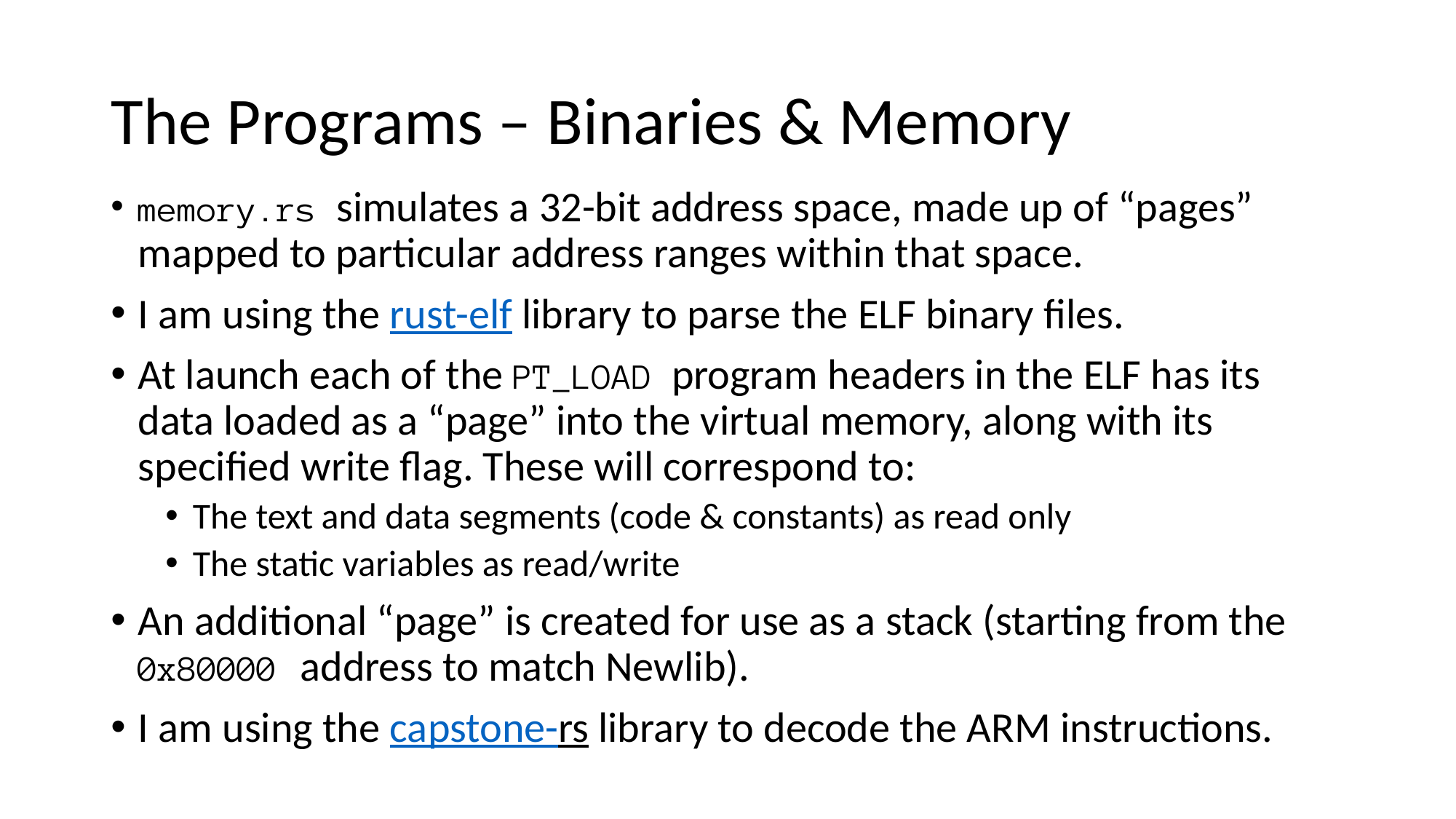

# The Programs – Binaries & Memory
memory.rs simulates a 32-bit address space, made up of “pages” mapped to particular address ranges within that space.
I am using the rust-elf library to parse the ELF binary files.
At launch each of the PT_LOAD program headers in the ELF has its data loaded as a “page” into the virtual memory, along with its specified write flag. These will correspond to:
The text and data segments (code & constants) as read only
The static variables as read/write
An additional “page” is created for use as a stack (starting from the 0x80000 address to match Newlib).
I am using the capstone-rs library to decode the ARM instructions.